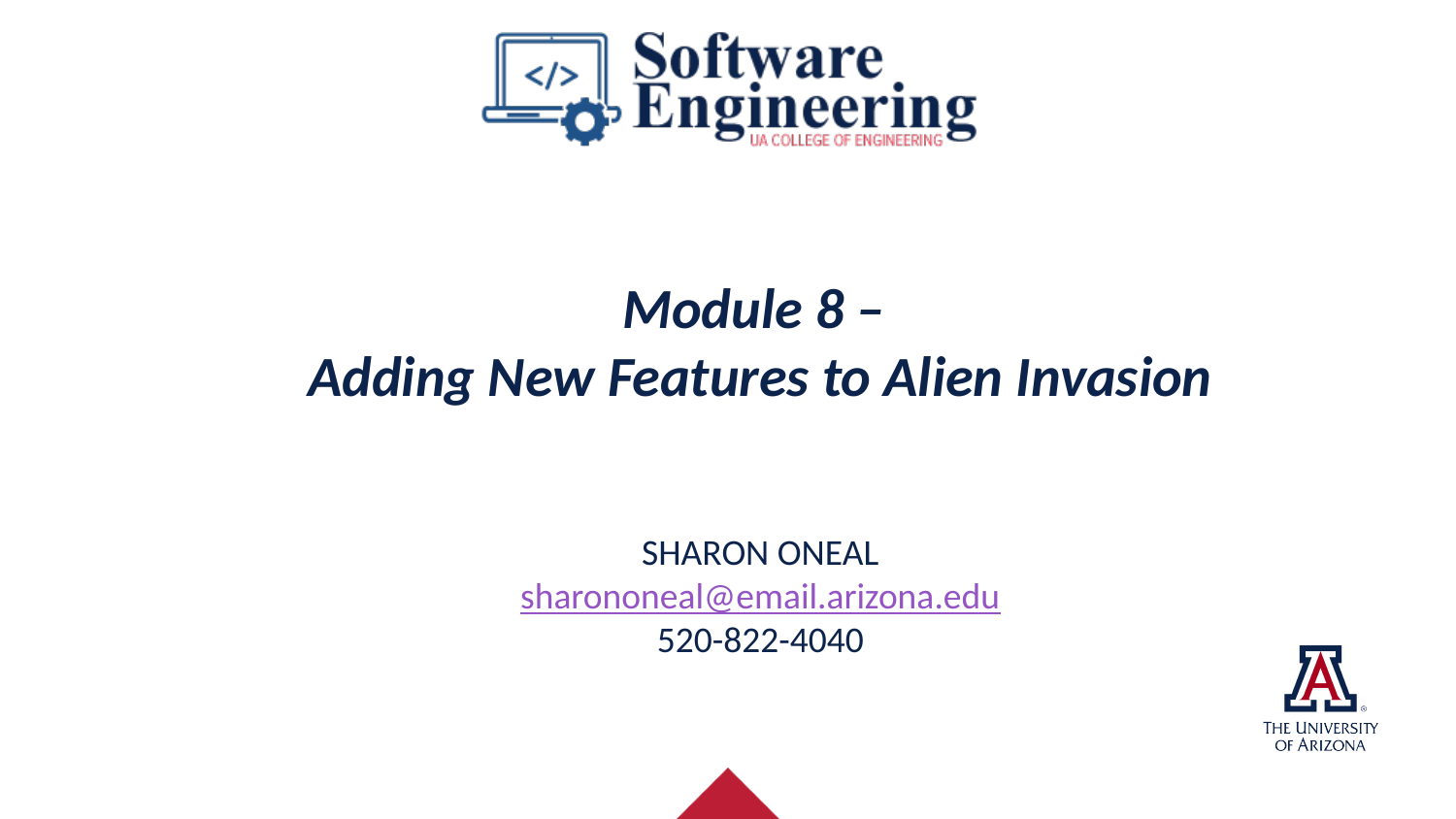

# Module 8 – Adding New Features to Alien Invasion
Sharon ONeal
sharononeal@email.arizona.edu
520-822-4040